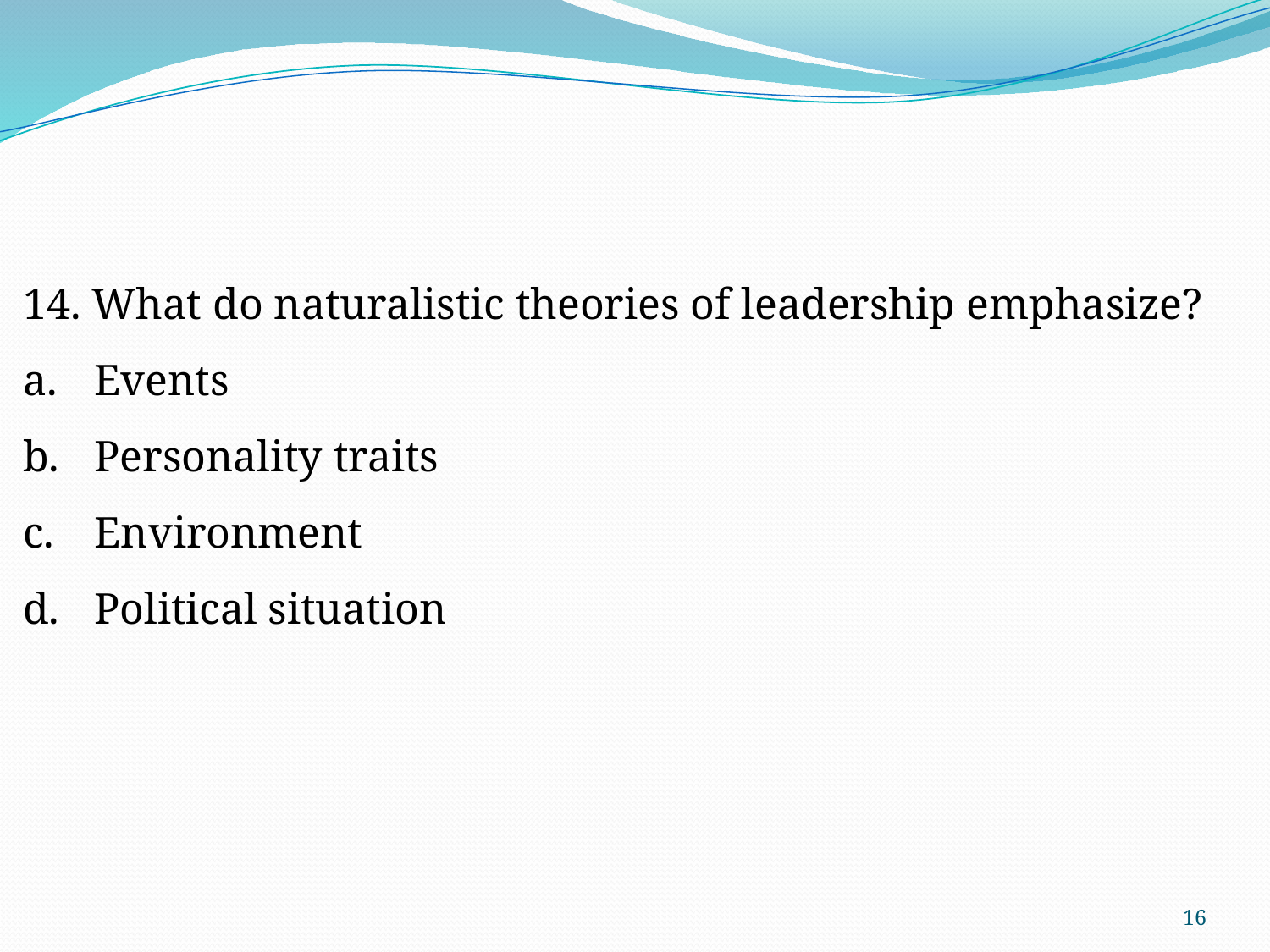

14. What do naturalistic theories of leadership emphasize?
Events
Personality traits
Environment
Political situation
16